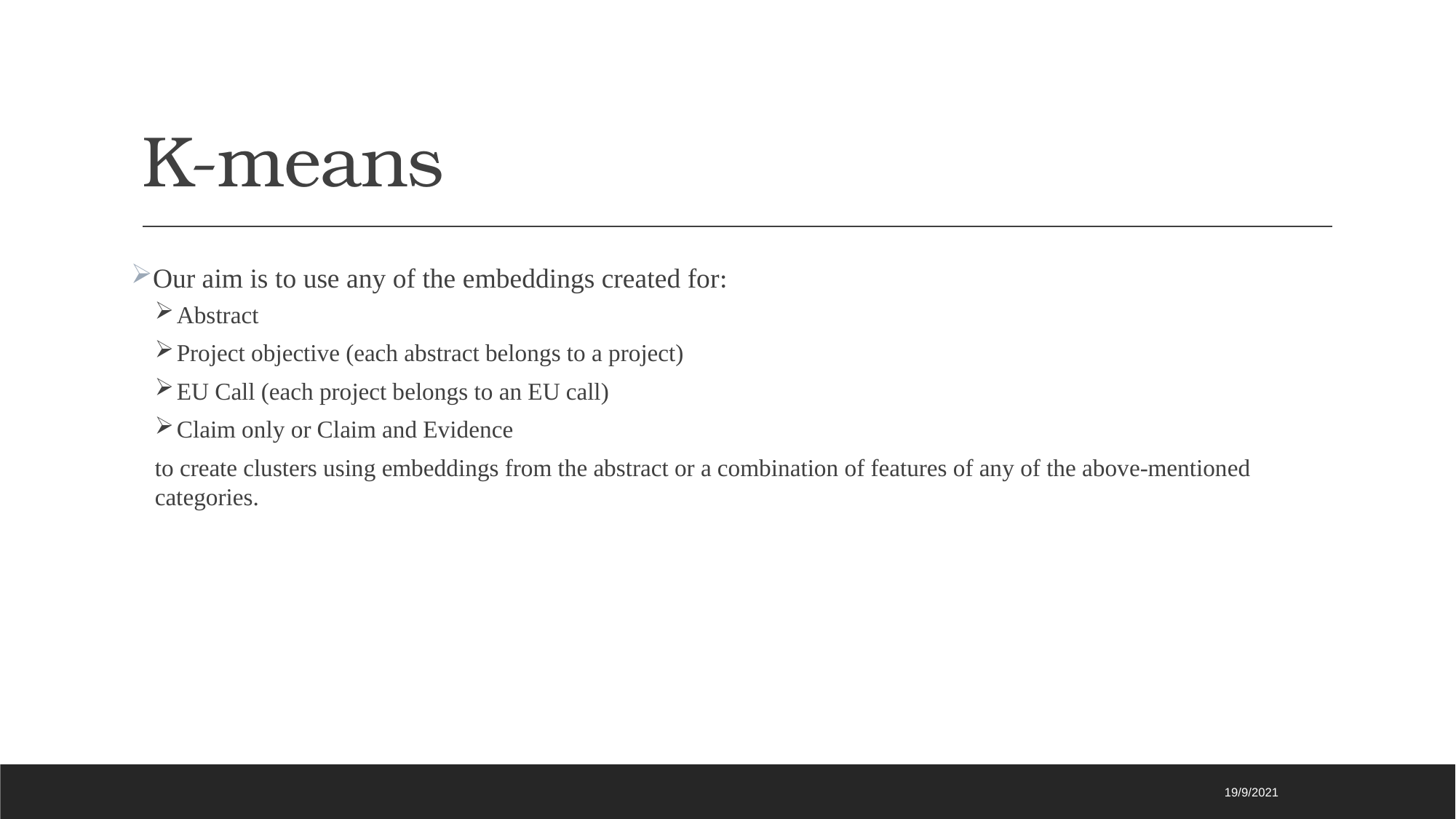

# K-means
Our aim is to use any of the embeddings created for:
Abstract
Project objective (each abstract belongs to a project)
EU Call (each project belongs to an EU call)
Claim only or Claim and Evidence
to create clusters using embeddings from the abstract or a combination of features of any of the above-mentioned categories.

19/9/2021